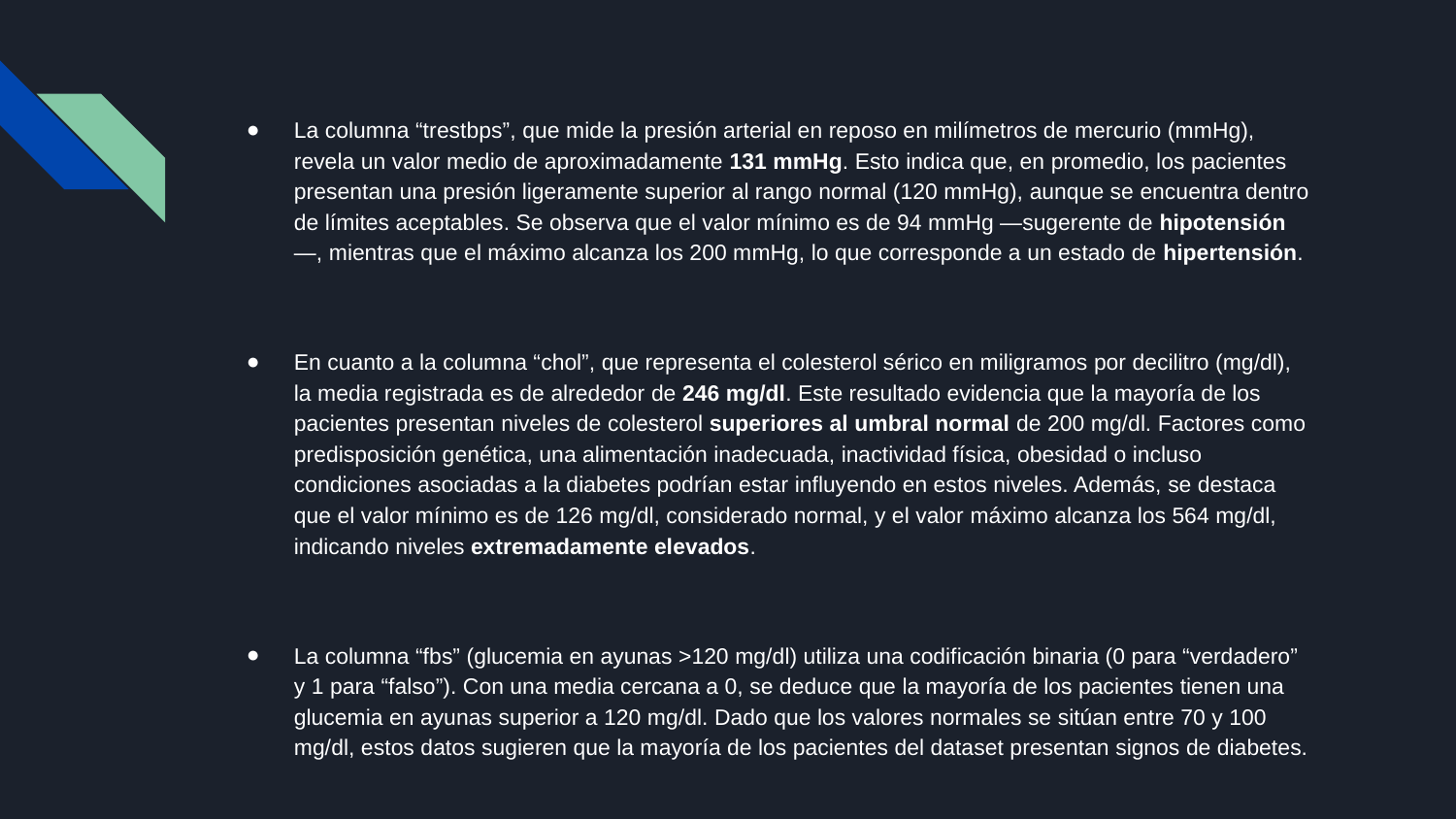

La columna “trestbps”, que mide la presión arterial en reposo en milímetros de mercurio (mmHg), revela un valor medio de aproximadamente 131 mmHg. Esto indica que, en promedio, los pacientes presentan una presión ligeramente superior al rango normal (120 mmHg), aunque se encuentra dentro de límites aceptables. Se observa que el valor mínimo es de 94 mmHg —sugerente de hipotensión—, mientras que el máximo alcanza los 200 mmHg, lo que corresponde a un estado de hipertensión.

En cuanto a la columna “chol”, que representa el colesterol sérico en miligramos por decilitro (mg/dl), la media registrada es de alrededor de 246 mg/dl. Este resultado evidencia que la mayoría de los pacientes presentan niveles de colesterol superiores al umbral normal de 200 mg/dl. Factores como predisposición genética, una alimentación inadecuada, inactividad física, obesidad o incluso condiciones asociadas a la diabetes podrían estar influyendo en estos niveles. Además, se destaca que el valor mínimo es de 126 mg/dl, considerado normal, y el valor máximo alcanza los 564 mg/dl, indicando niveles extremadamente elevados.

La columna “fbs” (glucemia en ayunas >120 mg/dl) utiliza una codificación binaria (0 para “verdadero” y 1 para “falso”). Con una media cercana a 0, se deduce que la mayoría de los pacientes tienen una glucemia en ayunas superior a 120 mg/dl. Dado que los valores normales se sitúan entre 70 y 100 mg/dl, estos datos sugieren que la mayoría de los pacientes del dataset presentan signos de diabetes.